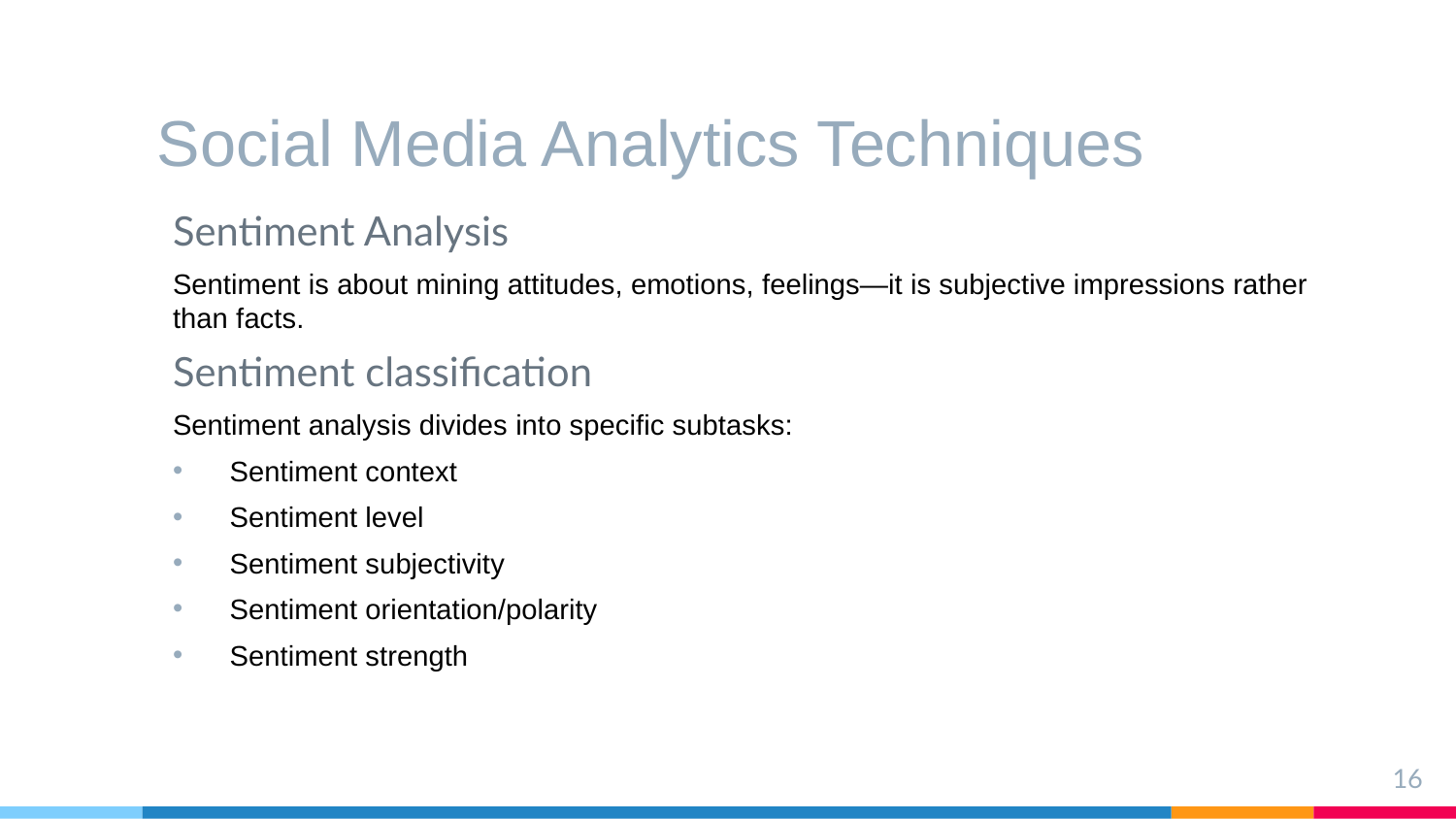

# Social Media Analytics Techniques
Sentiment Analysis
Sentiment is about mining attitudes, emotions, feelings—it is subjective impressions rather than facts.
Sentiment classification
Sentiment analysis divides into specific subtasks:
Sentiment context
Sentiment level
Sentiment subjectivity
Sentiment orientation/polarity
Sentiment strength
16